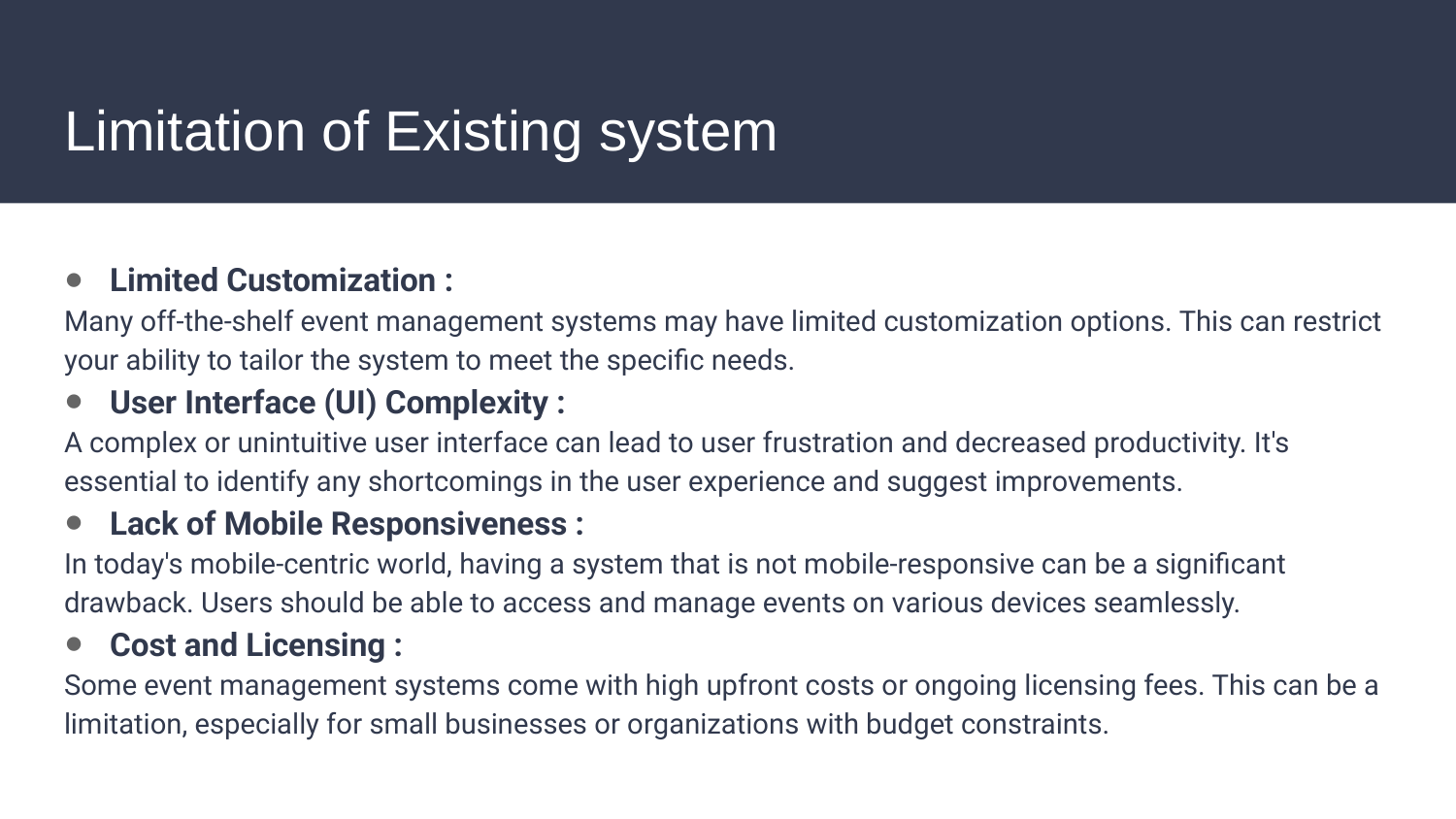

# Limitation of Existing system

Limited Customization :
Many off-the-shelf event management systems may have limited customization options. This can restrict your ability to tailor the system to meet the specific needs.
User Interface (UI) Complexity :
A complex or unintuitive user interface can lead to user frustration and decreased productivity. It's essential to identify any shortcomings in the user experience and suggest improvements.
Lack of Mobile Responsiveness :
In today's mobile-centric world, having a system that is not mobile-responsive can be a significant drawback. Users should be able to access and manage events on various devices seamlessly.
Cost and Licensing :
Some event management systems come with high upfront costs or ongoing licensing fees. This can be a limitation, especially for small businesses or organizations with budget constraints.